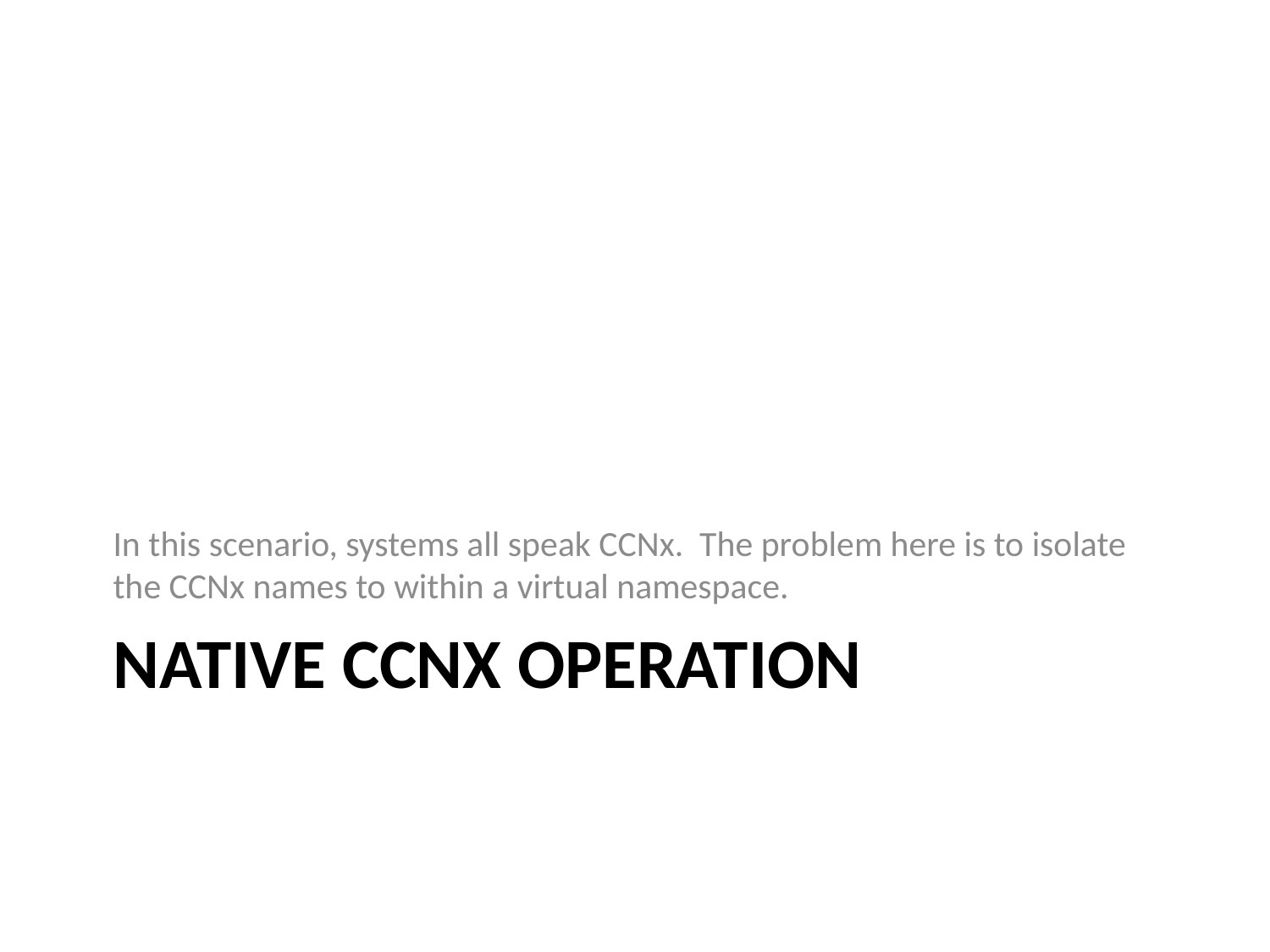

In this scenario, systems all speak CCNx.  The problem here is to isolate the CCNx names to within a virtual namespace.
# Native ccnx operation